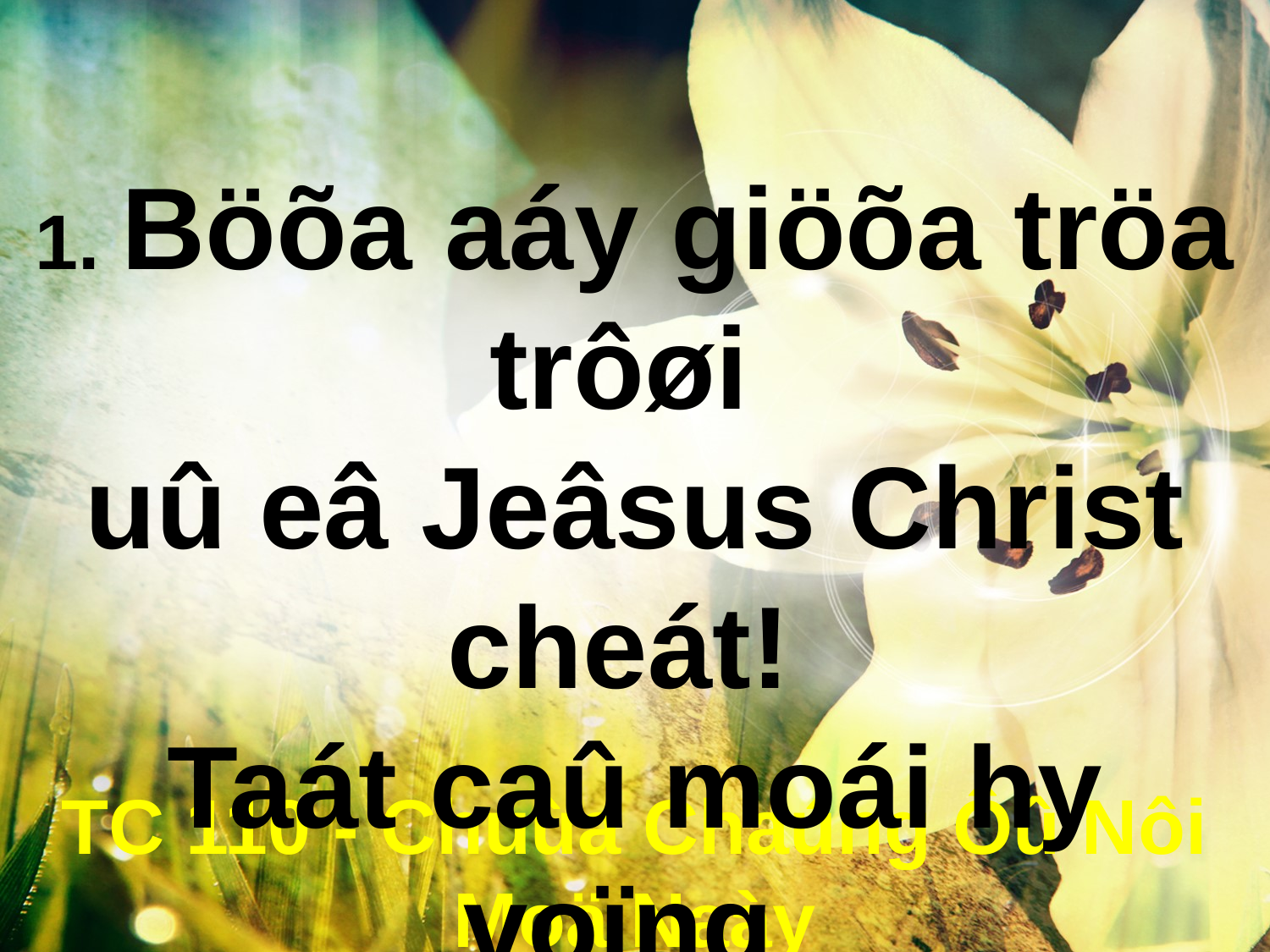

1. Böõa aáy giöõa tröa trôøi
uû eâ Jeâsus Christ cheát!
Taát caû moái hy voïng
taùi teâ Jeâsus cheát roài!
TC 110 - Chuùa Chaúng Ôû Nôi Moä Naày